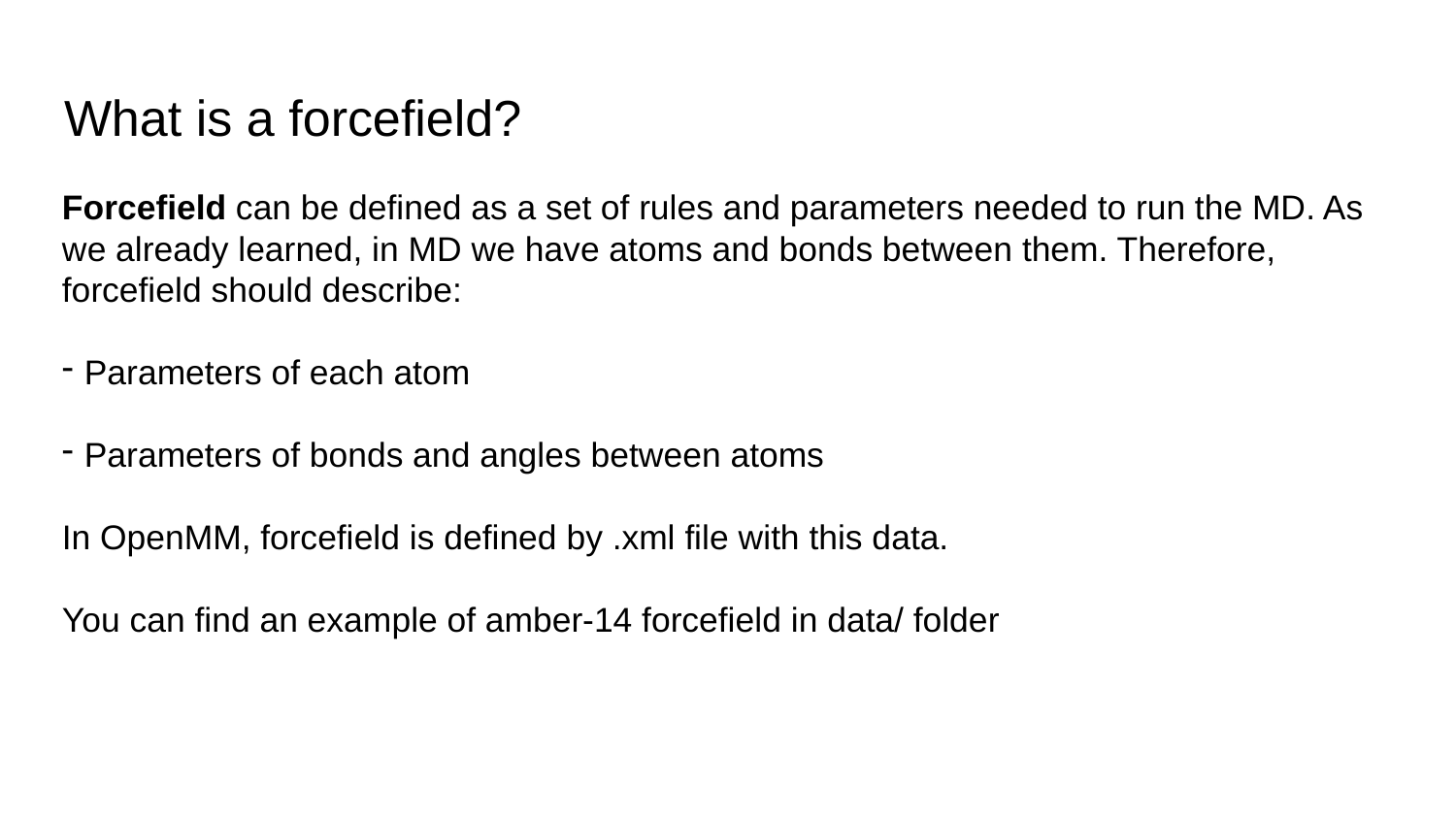

# What is a forcefield?
Forcefield can be defined as a set of rules and parameters needed to run the MD. As we already learned, in MD we have atoms and bonds between them. Therefore, forcefield should describe:

Parameters of each atom

Parameters of bonds and angles between atoms

In OpenMM, forcefield is defined by .xml file with this data.
You can find an example of amber-14 forcefield in data/ folder